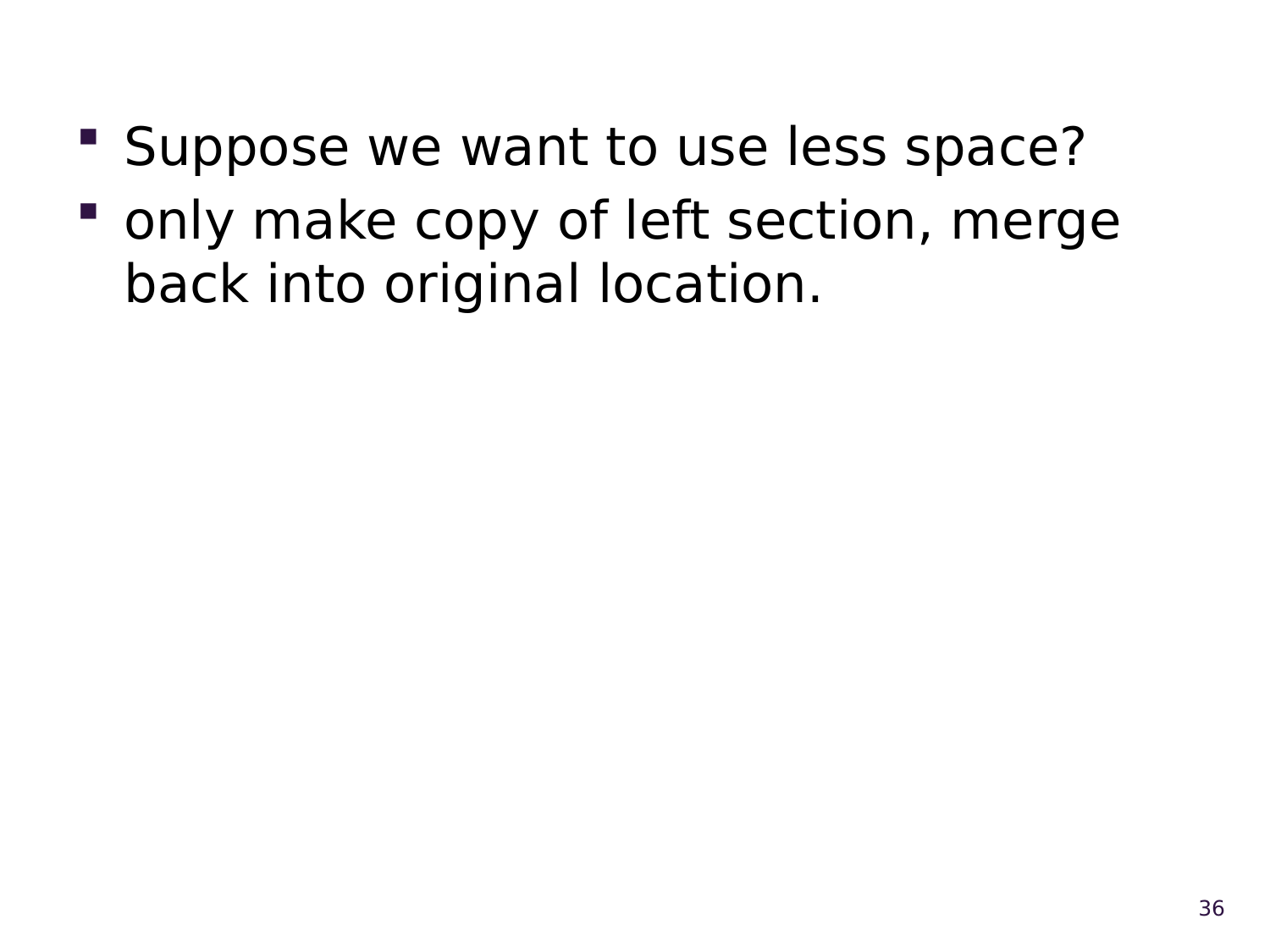

#
Suppose we want to use less space?
only make copy of left section, merge back into original location.

36